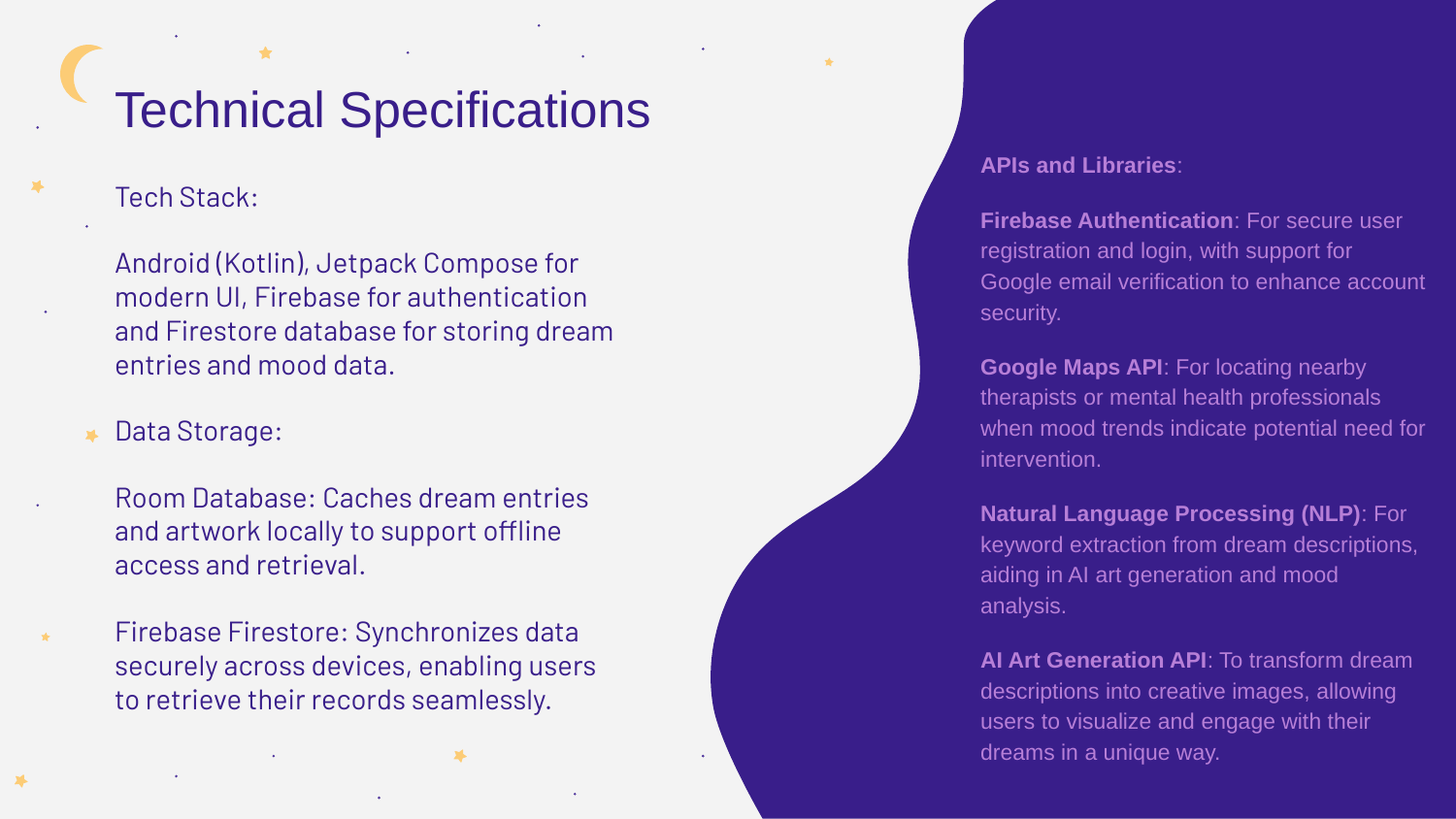

# Technical Specifications

APIs and Libraries:
Firebase Authentication: For secure user registration and login, with support for Google email verification to enhance account security.
Google Maps API: For locating nearby therapists or mental health professionals when mood trends indicate potential need for intervention.
Natural Language Processing (NLP): For keyword extraction from dream descriptions, aiding in AI art generation and mood analysis.
AI Art Generation API: To transform dream descriptions into creative images, allowing users to visualize and engage with their dreams in a unique way.

Tech Stack:
Android (Kotlin), Jetpack Compose for modern UI, Firebase for authentication and Firestore database for storing dream entries and mood data.
Data Storage:
Room Database: Caches dream entries and artwork locally to support offline access and retrieval.
Firebase Firestore: Synchronizes data securely across devices, enabling users to retrieve their records seamlessly.